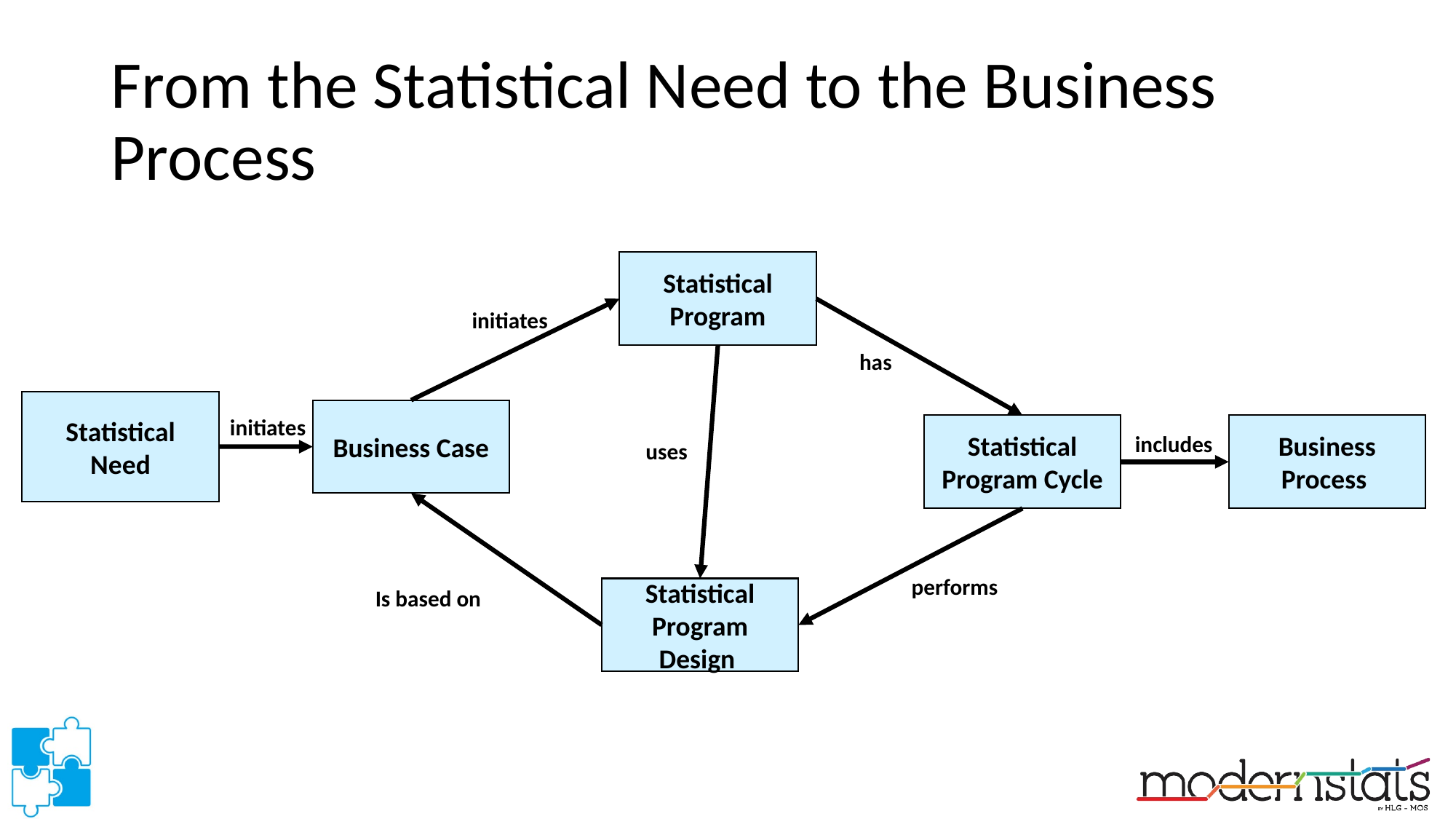

# From the Statistical Need to the Business Process
Statistical Program
initiates
has
Statistical Need
Business Case
initiates
Statistical Program Cycle
Business Process
includes
uses
performs
Statistical Program Design
Is based on